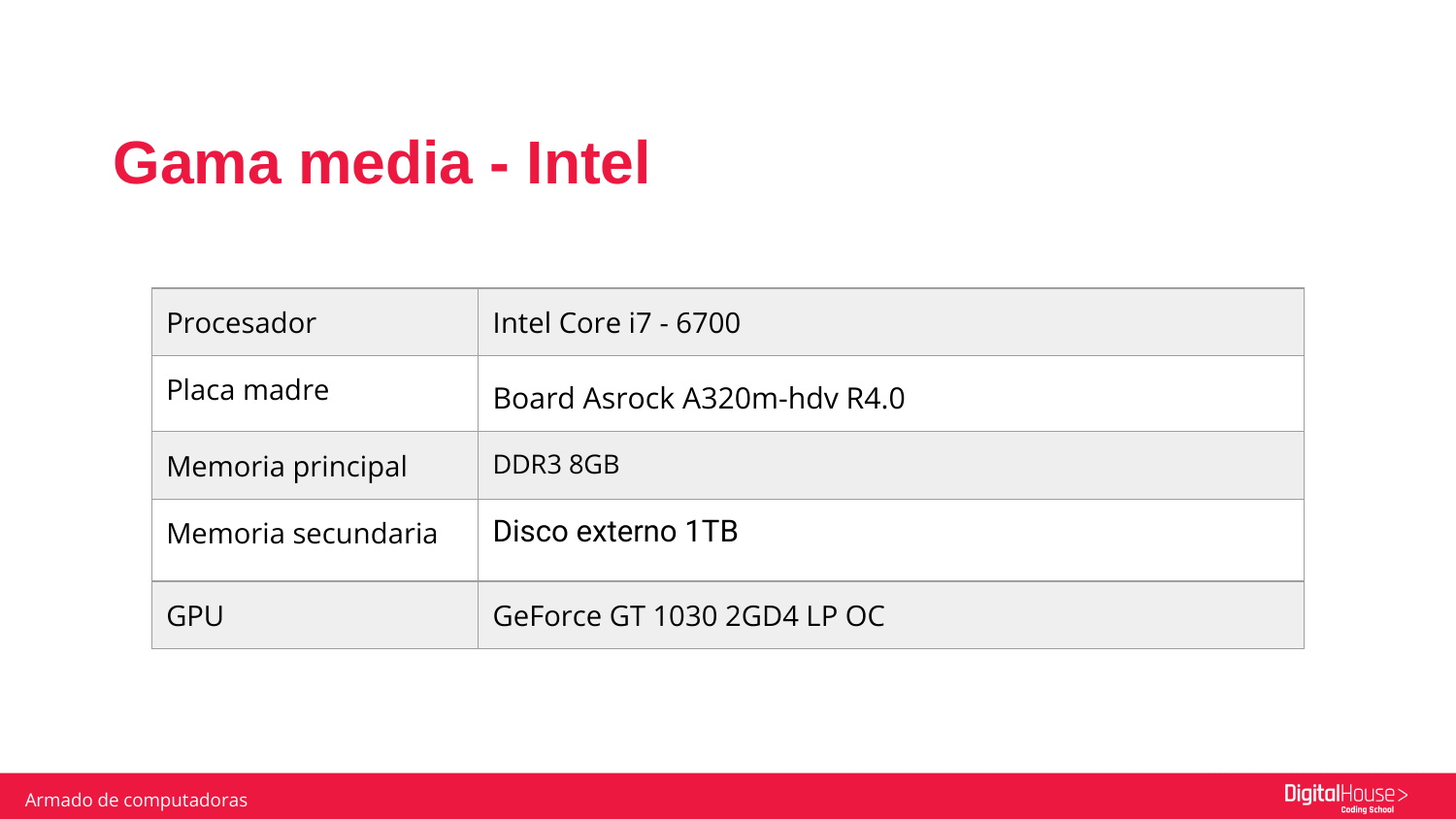

Gama media - Intel

| Procesador | Intel Core i7 - 6700 |
| --- | --- |
| Placa madre | Board Asrock A320m-hdv R4.0 |
| Memoria principal | DDR3 8GB |
| Memoria secundaria | Disco externo 1TB |
| GPU | GeForce GT 1030 2GD4 LP OC |